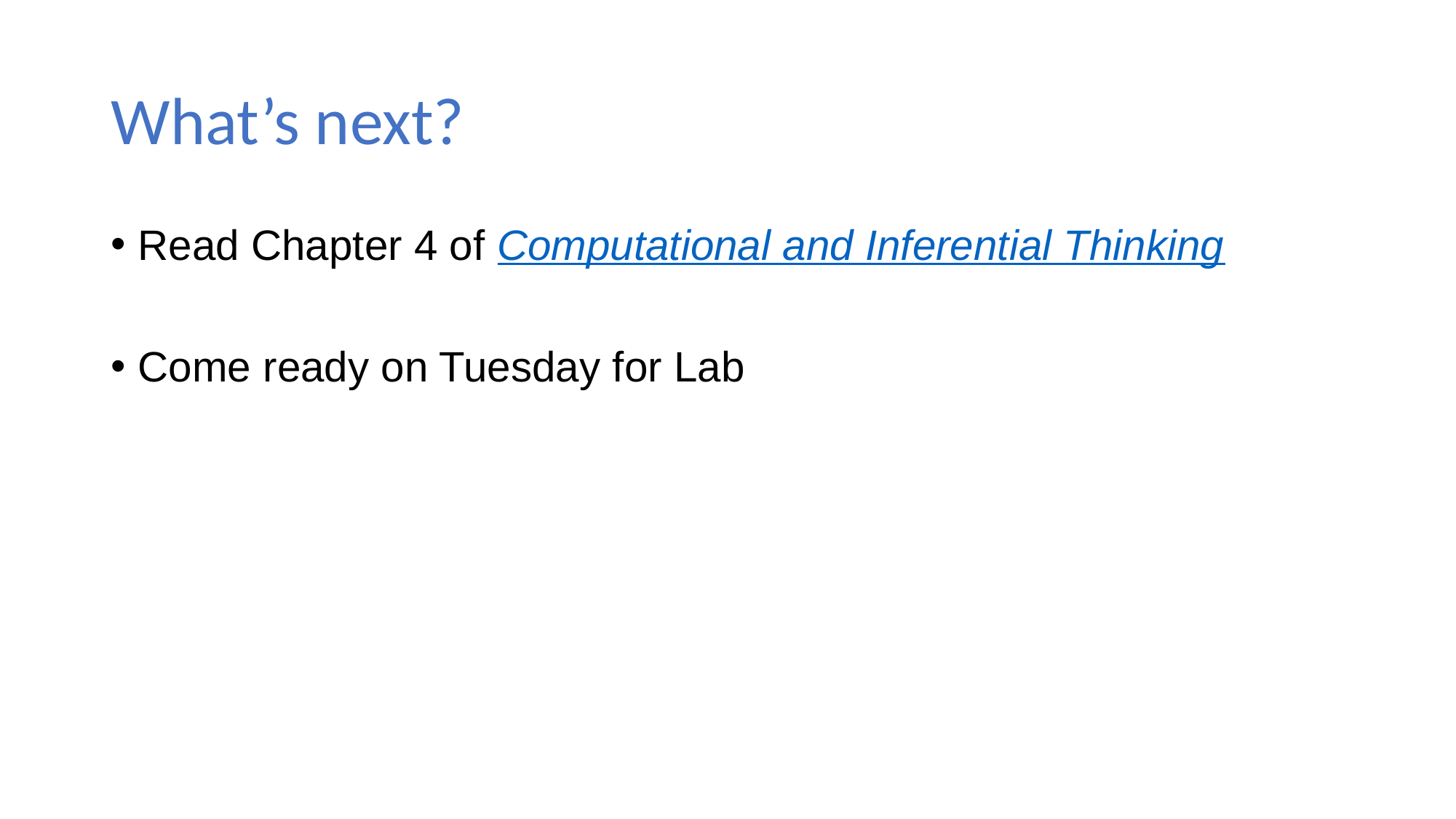

# What’s next?
Read Chapter 4 of Computational and Inferential Thinking

Come ready on Tuesday for Lab